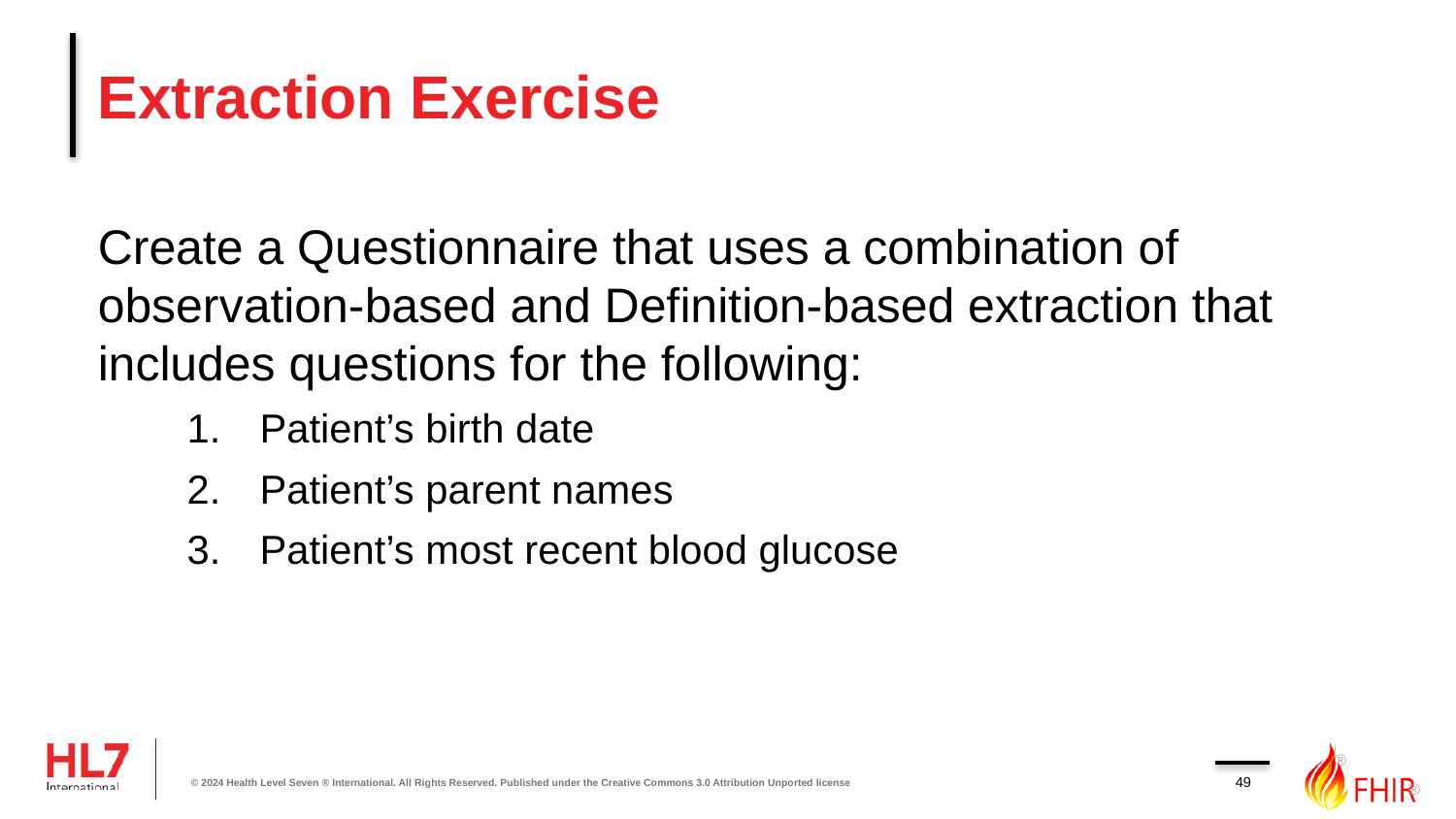

# Extraction Exercise
Create a Questionnaire that uses a combination of observation-based and Definition-based extraction that includes questions for the following:
Patient’s birth date
Patient’s parent names
Patient’s most recent blood glucose
49
© 2024 Health Level Seven ® International. All Rights Reserved. Published under the Creative Commons 3.0 Attribution Unported license